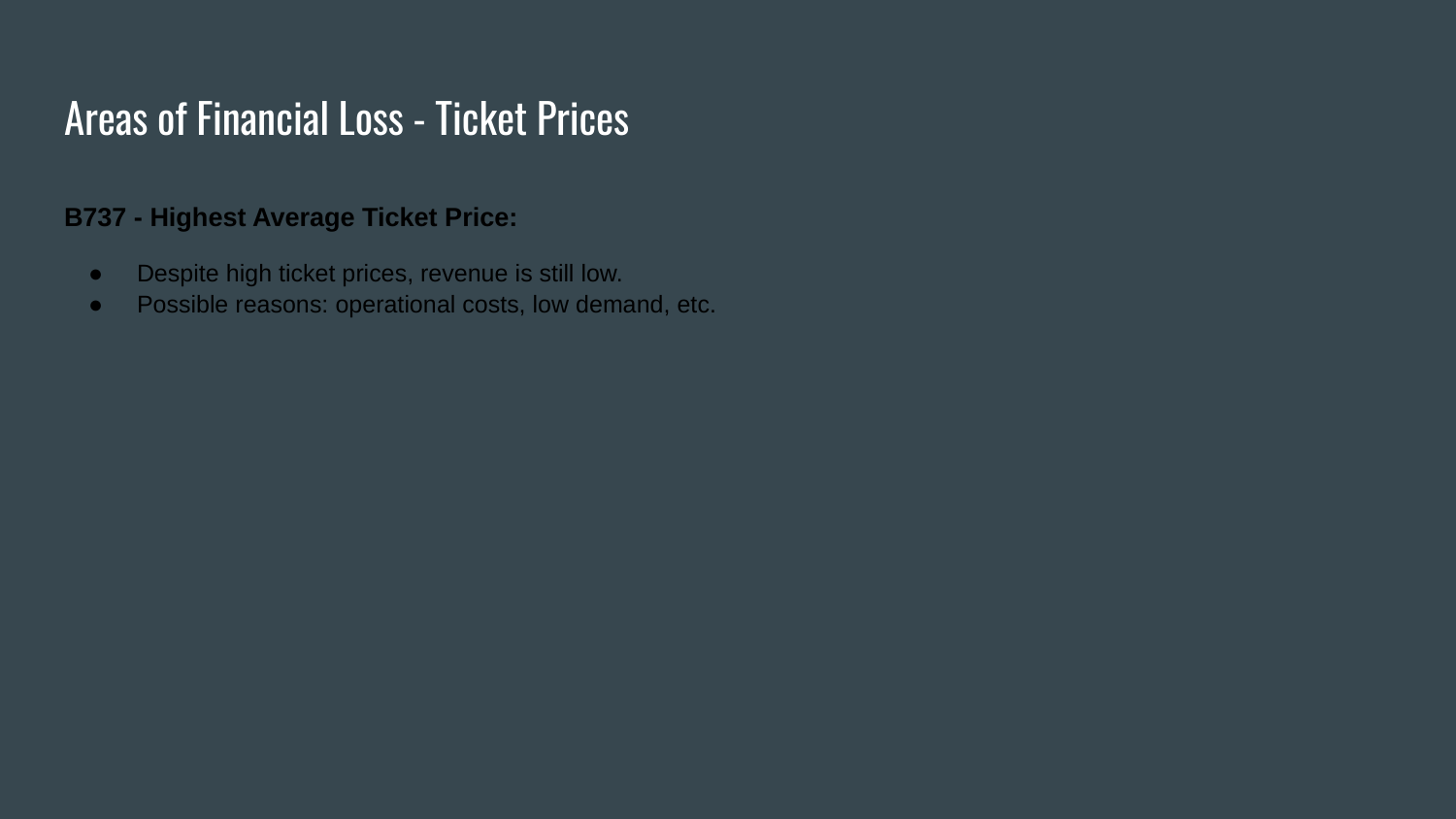

# Areas of Financial Loss - Ticket Prices
B737 - Highest Average Ticket Price:
Despite high ticket prices, revenue is still low.
Possible reasons: operational costs, low demand, etc.